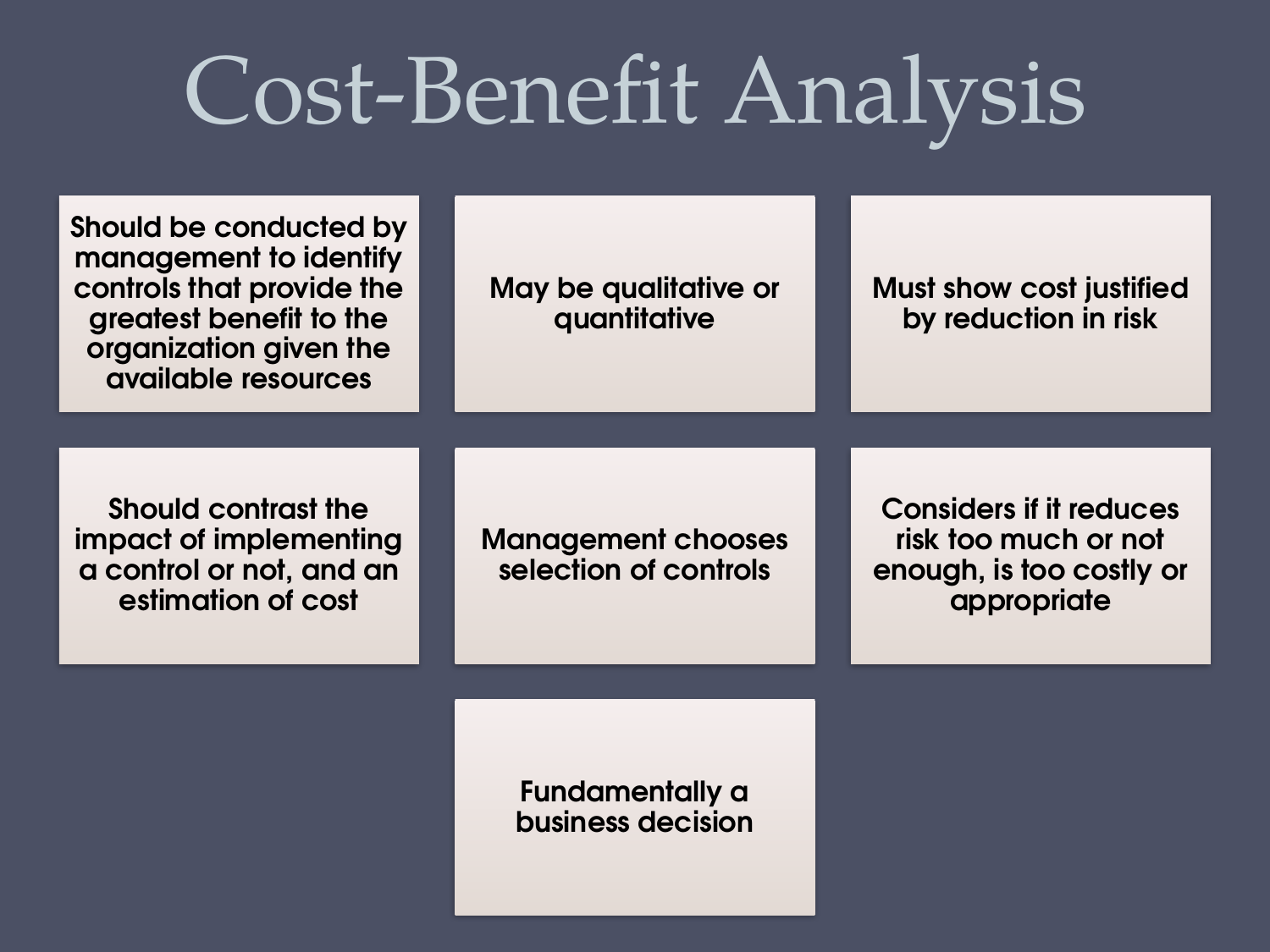

# Cost-Benefit Analysis
Should be conducted by management to identify controls that provide the greatest benefit to the organization given the available resources
May be qualitative or quantitative
Must show cost justified by reduction in risk
Should contrast the impact of implementing a control or not, and an estimation of cost
Management chooses selection of controls
Considers if it reduces risk too much or not enough, is too costly or appropriate
Fundamentally a business decision